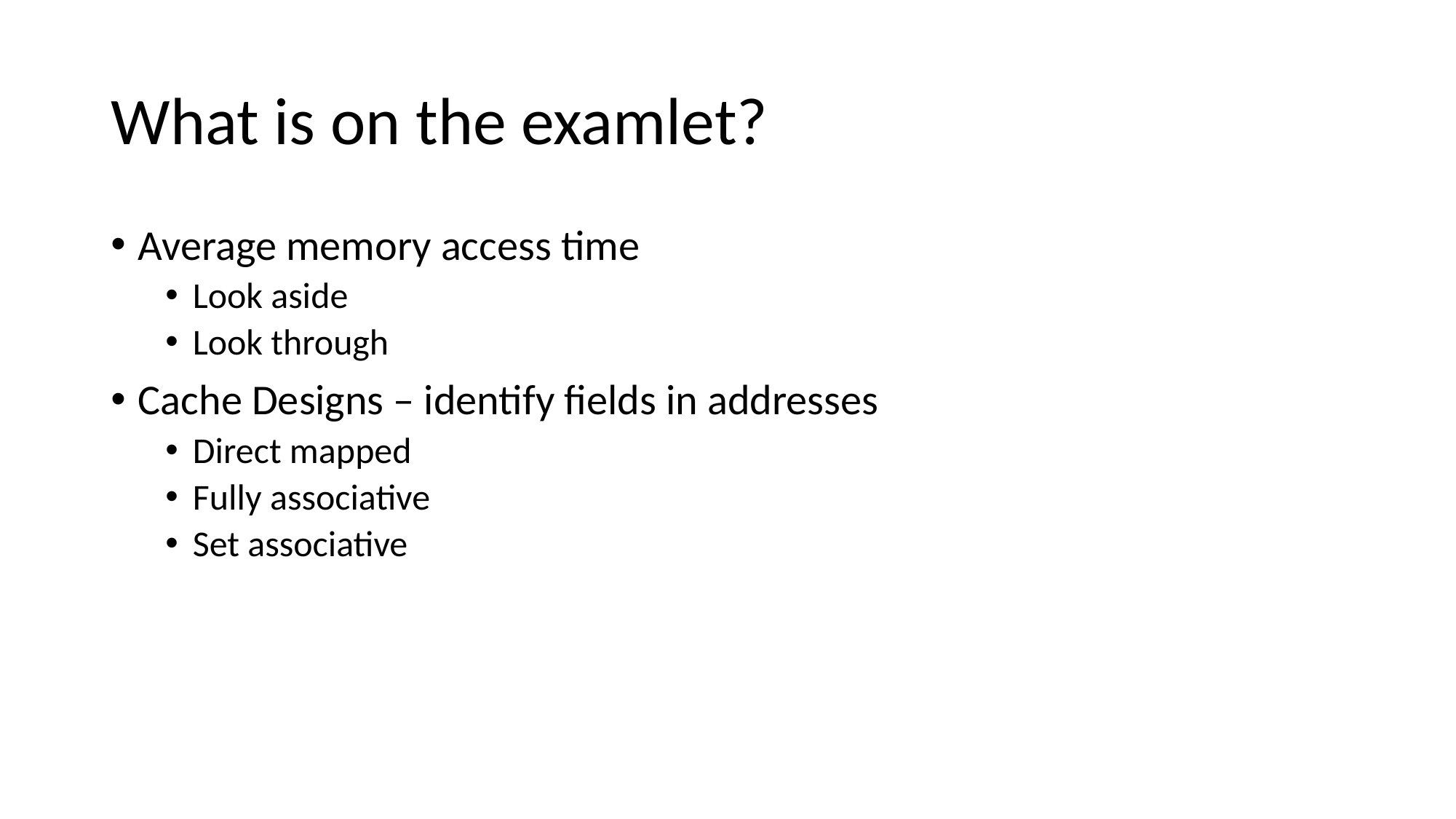

# What is on the examlet?
Average memory access time
Look aside
Look through
Cache Designs – identify fields in addresses
Direct mapped
Fully associative
Set associative